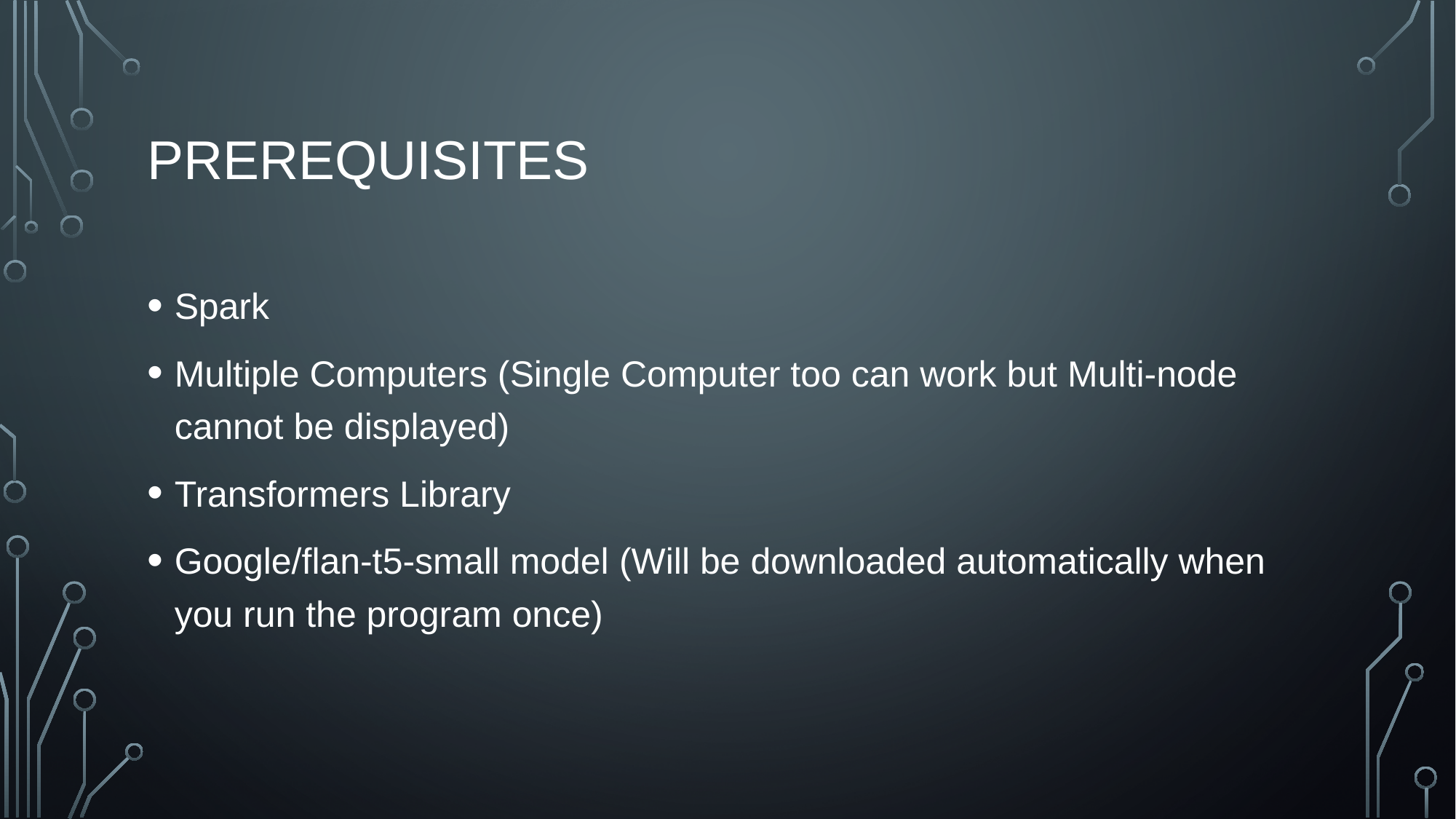

# Prerequisites
Spark
Multiple Computers (Single Computer too can work but Multi-node cannot be displayed)
Transformers Library
Google/flan-t5-small model (Will be downloaded automatically when you run the program once)